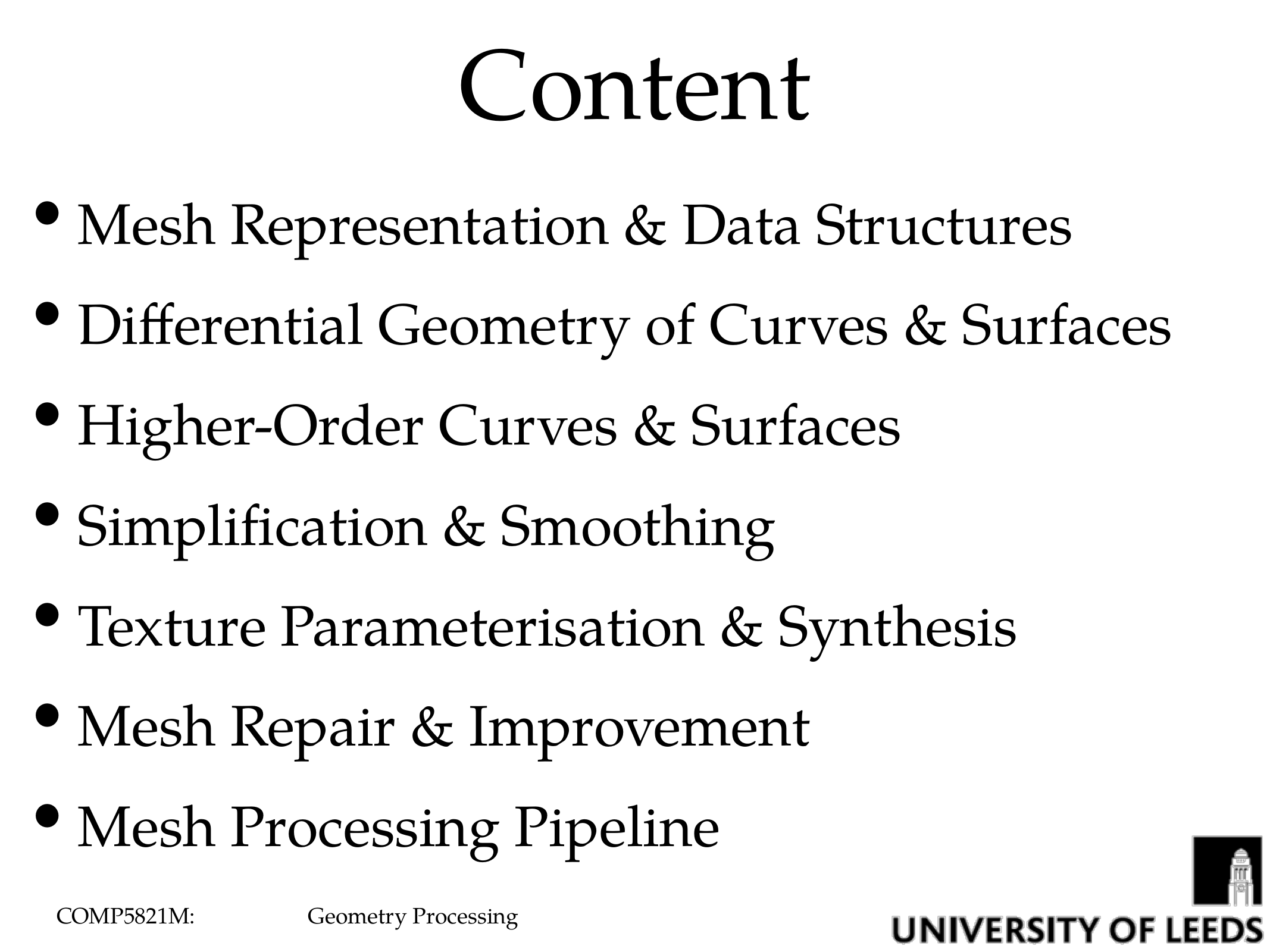

# Content
Mesh Representation & Data Structures
Differential Geometry of Curves & Surfaces
Higher-Order Curves & Surfaces
Simplification & Smoothing
Texture Parameterisation & Synthesis
Mesh Repair & Improvement
Mesh Processing Pipeline